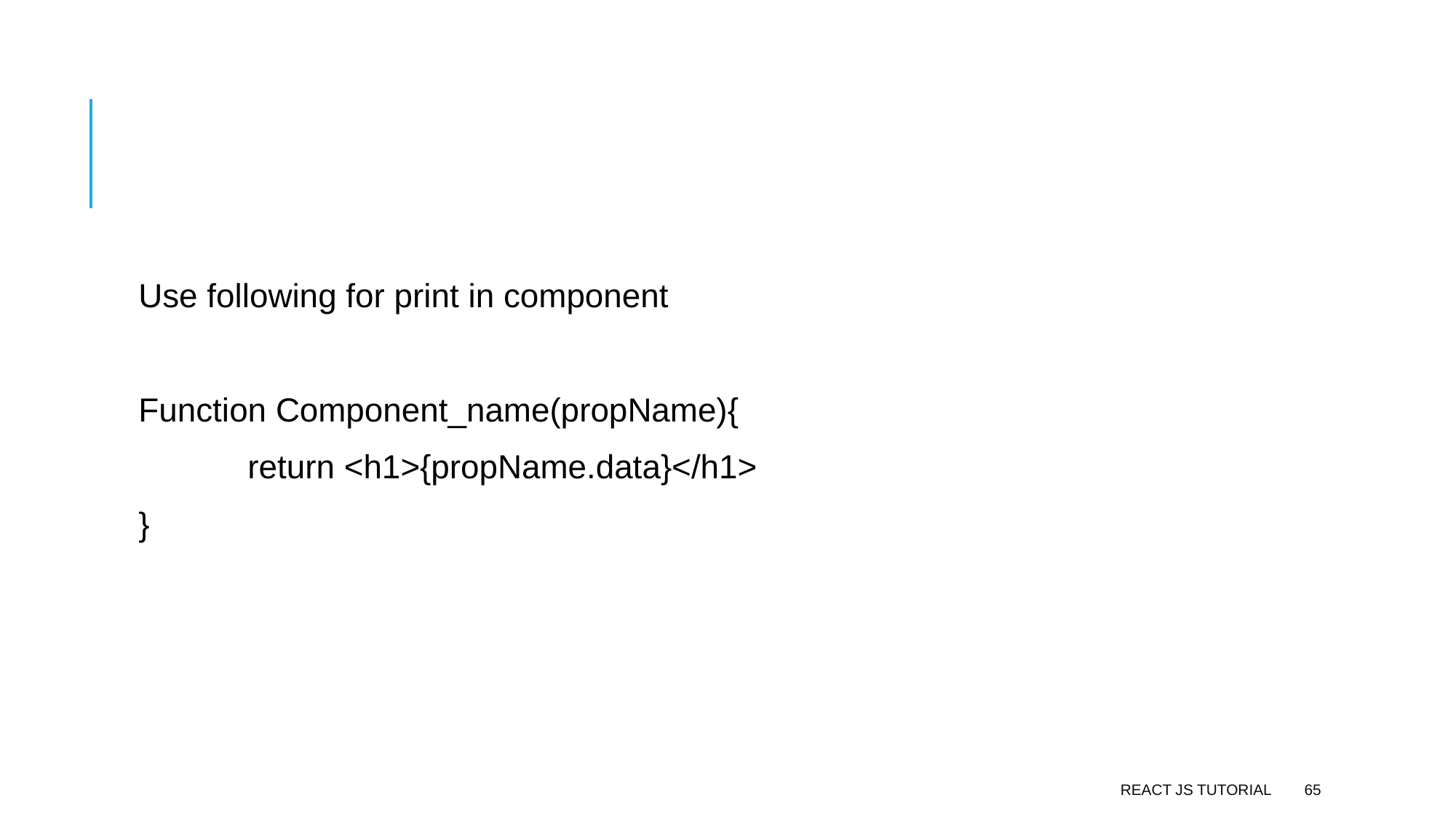

#
Use following for print in component

Function Component_name(propName){
 	return <h1>{propName.data}</h1>
}
React JS Tutorial
65